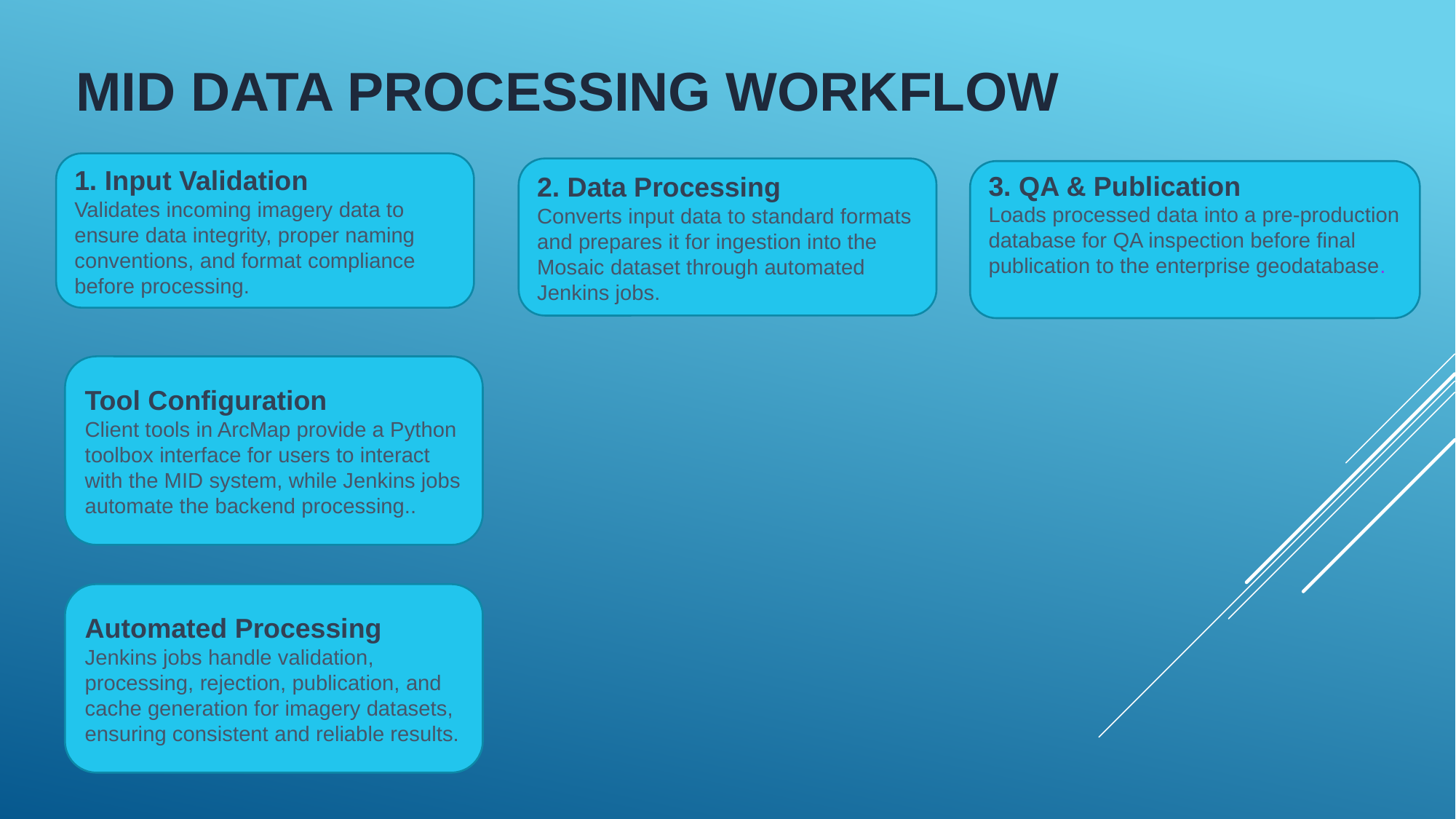

# MID Data Processing Workflow
1. Input Validation
Validates incoming imagery data to ensure data integrity, proper naming conventions, and format compliance before processing.
2. Data Processing
Converts input data to standard formats and prepares it for ingestion into the Mosaic dataset through automated Jenkins jobs.
3. QA & Publication
Loads processed data into a pre-production database for QA inspection before final publication to the enterprise geodatabase.

Tool Configuration
Client tools in ArcMap provide a Python toolbox interface for users to interact with the MID system, while Jenkins jobs automate the backend processing..

Automated Processing
Jenkins jobs handle validation, processing, rejection, publication, and cache generation for imagery datasets, ensuring consistent and reliable results.